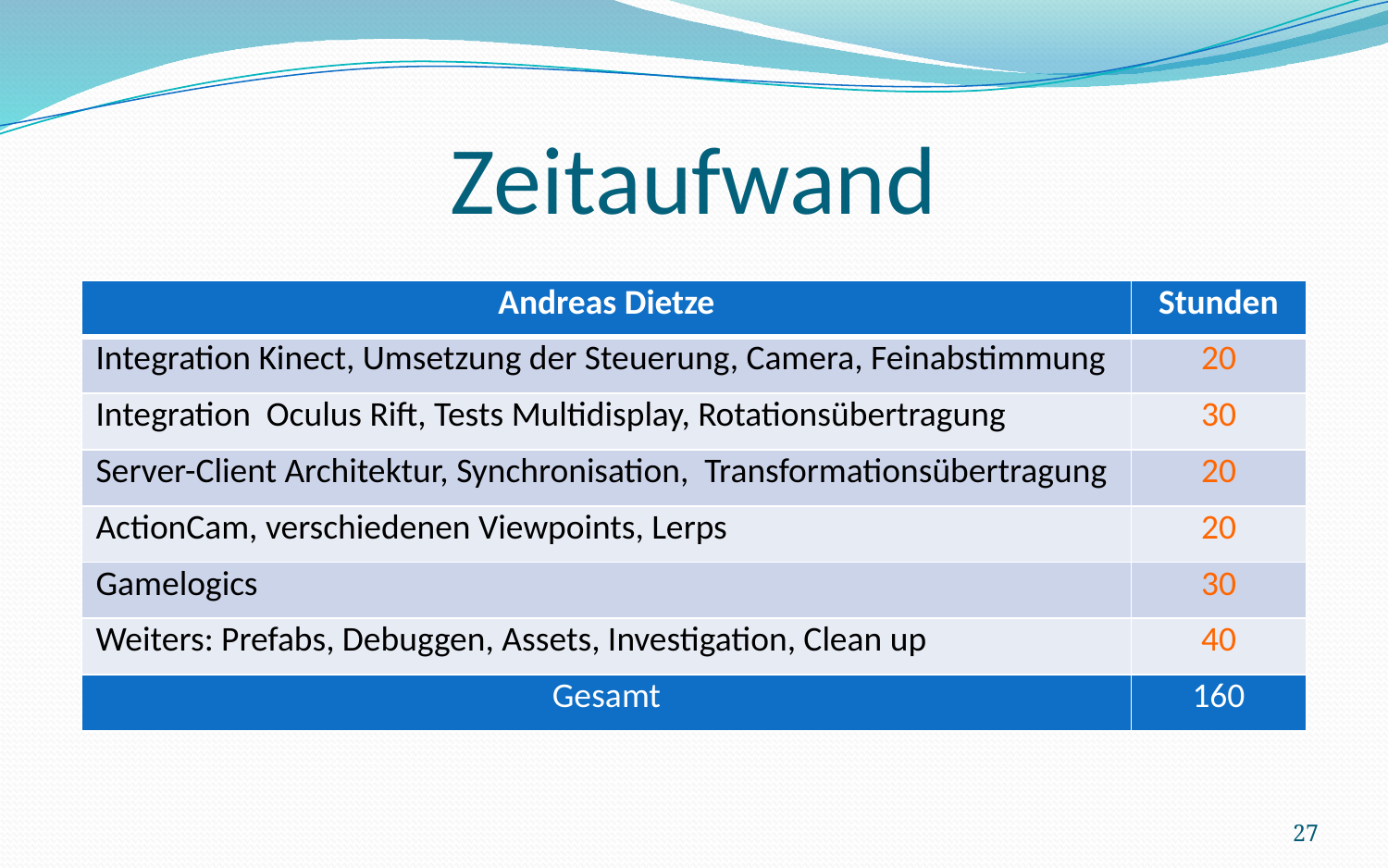

# Zeitaufwand

| Andreas Dietze | Stunden |
| --- | --- |
| Integration Kinect, Umsetzung der Steuerung, Camera, Feinabstimmung | 20 |
| Integration Oculus Rift, Tests Multidisplay, Rotationsübertragung | 30 |
| Server-Client Architektur, Synchronisation, Transformationsübertragung | 20 |
| ActionCam, verschiedenen Viewpoints, Lerps | 20 |
| Gamelogics | 30 |
| Weiters: Prefabs, Debuggen, Assets, Investigation, Clean up | 40 |
| Gesamt | 160 |
27